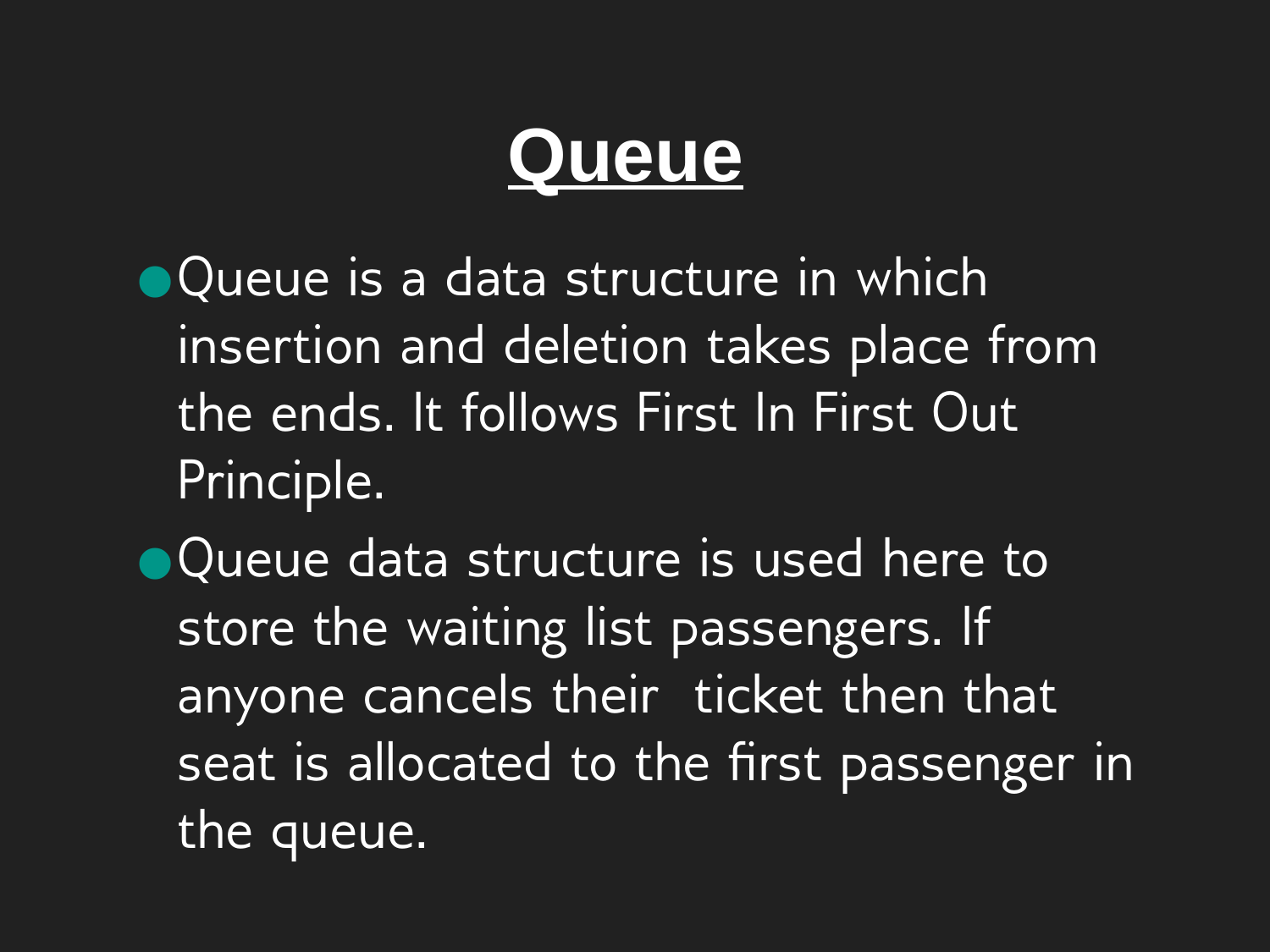

# Queue
Queue is a data structure in which insertion and deletion takes place from the ends. It follows First In First Out Principle.
Queue data structure is used here to store the waiting list passengers. If anyone cancels their  ticket then that seat is allocated to the first passenger in the queue.